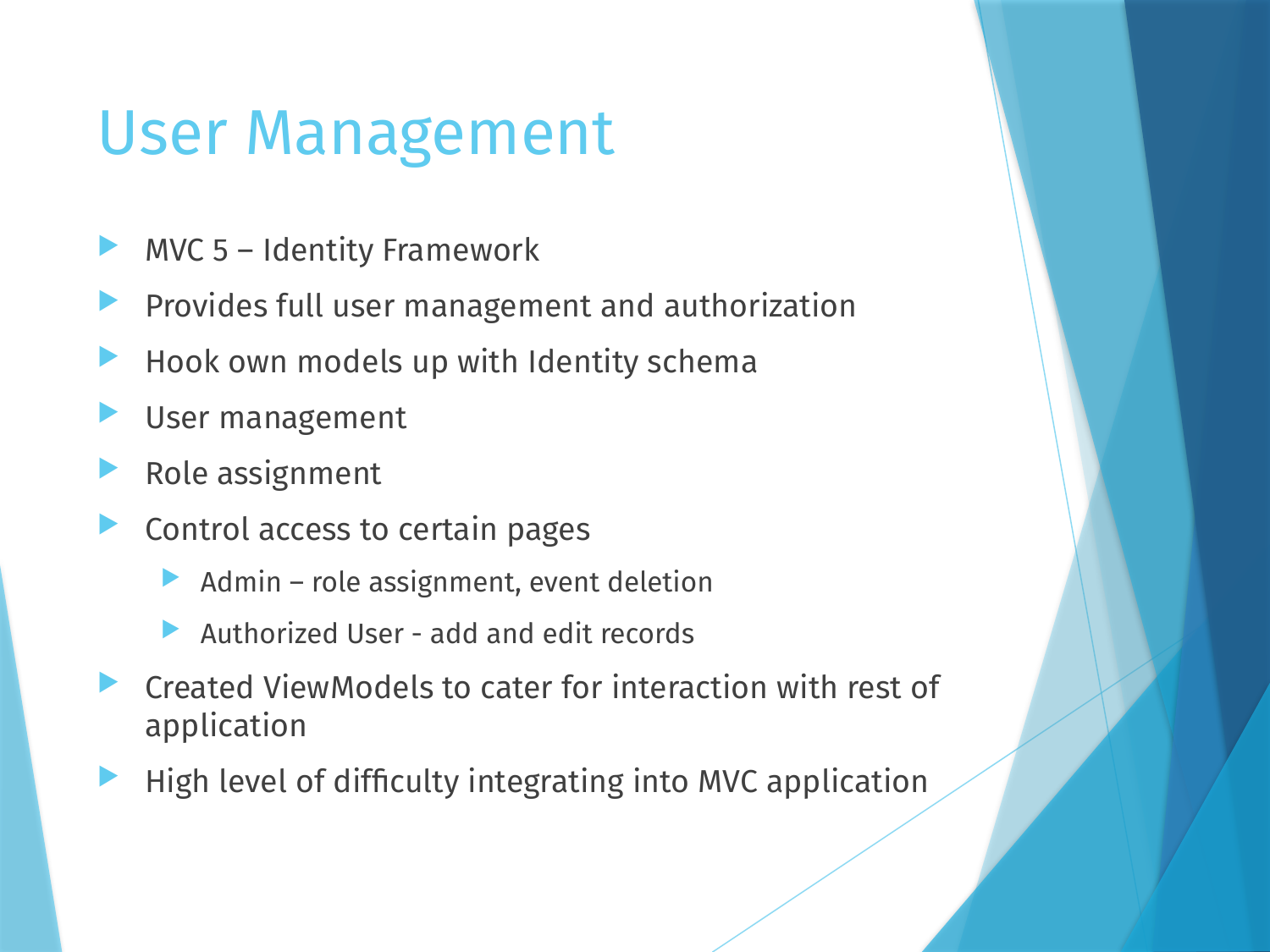

# User Management
MVC 5 – Identity Framework
Provides full user management and authorization
Hook own models up with Identity schema
User management
Role assignment
Control access to certain pages
Admin – role assignment, event deletion
Authorized User - add and edit records
Created ViewModels to cater for interaction with rest of application
High level of difficulty integrating into MVC application